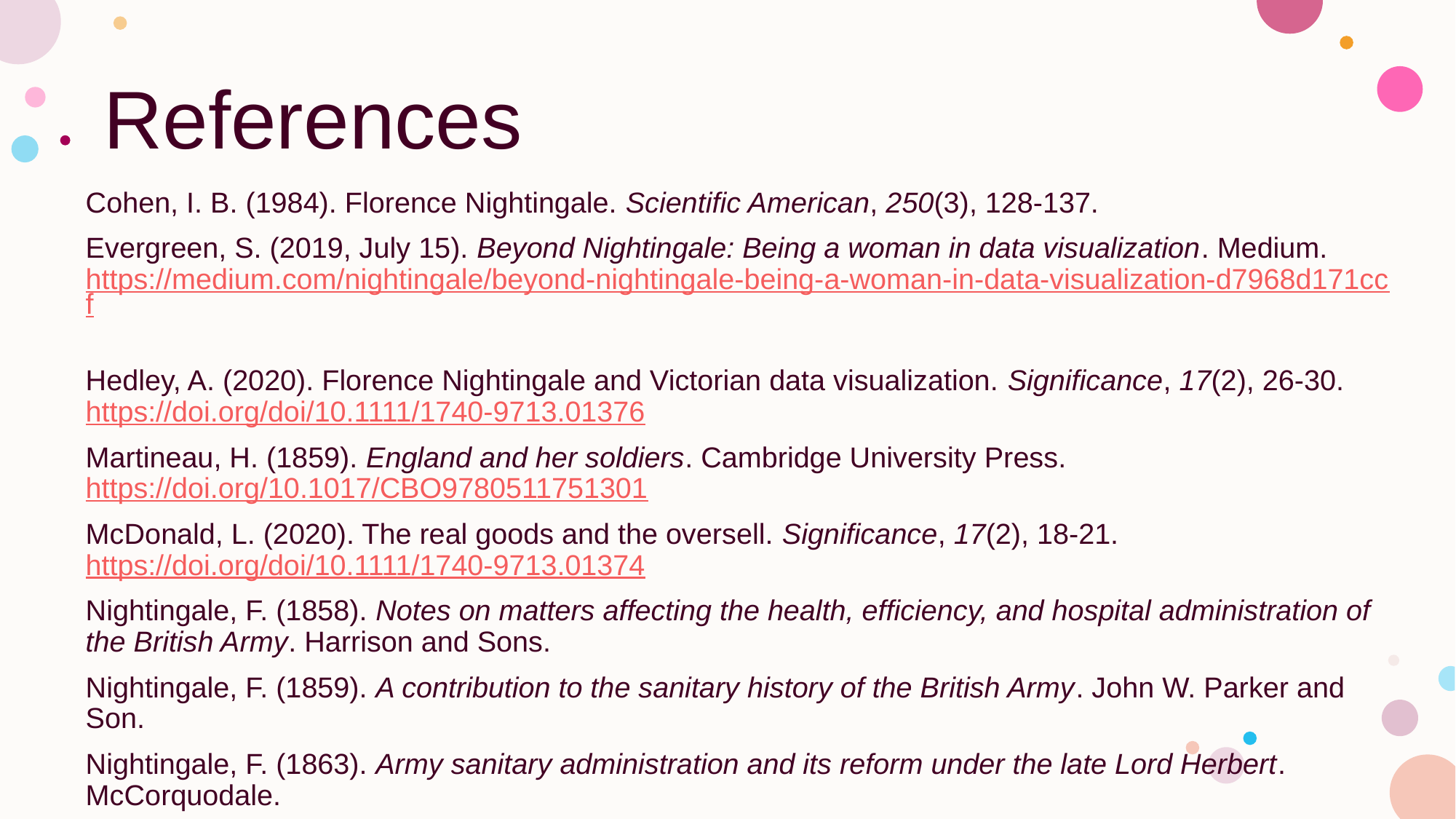

# References
Cohen, I. B. (1984). Florence Nightingale. Scientific American, 250(3), 128-137.
Evergreen, S. (2019, July 15). Beyond Nightingale: Being a woman in data visualization. Medium. https://medium.com/nightingale/beyond-nightingale-being-a-woman-in-data-visualization-d7968d171ccf
Hedley, A. (2020). Florence Nightingale and Victorian data visualization. Significance, 17(2), 26-30. https://doi.org/doi/10.1111/1740-9713.01376
Martineau, H. (1859). England and her soldiers. Cambridge University Press. https://doi.org/10.1017/CBO9780511751301
McDonald, L. (2020). The real goods and the oversell. Significance, 17(2), 18-21. https://doi.org/doi/10.1111/1740-9713.01374
Nightingale, F. (1858). Notes on matters affecting the health, efficiency, and hospital administration of the British Army. Harrison and Sons.
Nightingale, F. (1859). A contribution to the sanitary history of the British Army. John W. Parker and Son.
Nightingale, F. (1863). Army sanitary administration and its reform under the late Lord Herbert. McCorquodale.